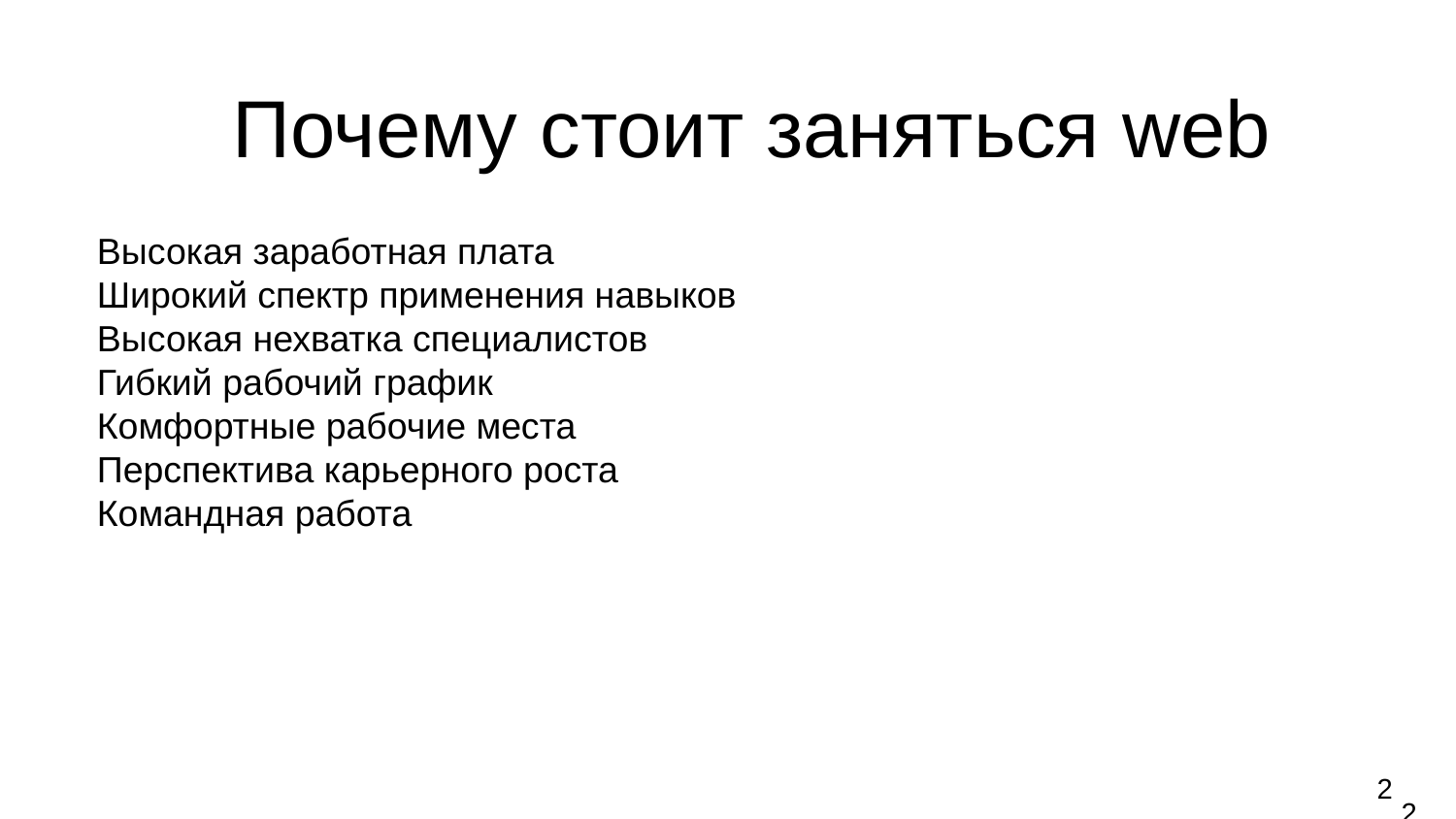

Почему стоит заняться web
Высокая заработная плата
Широкий спектр применения навыков
Высокая нехватка специалистов
Гибкий рабочий график
Комфортные рабочие места
Перспектива карьерного роста
Командная работа

2
2